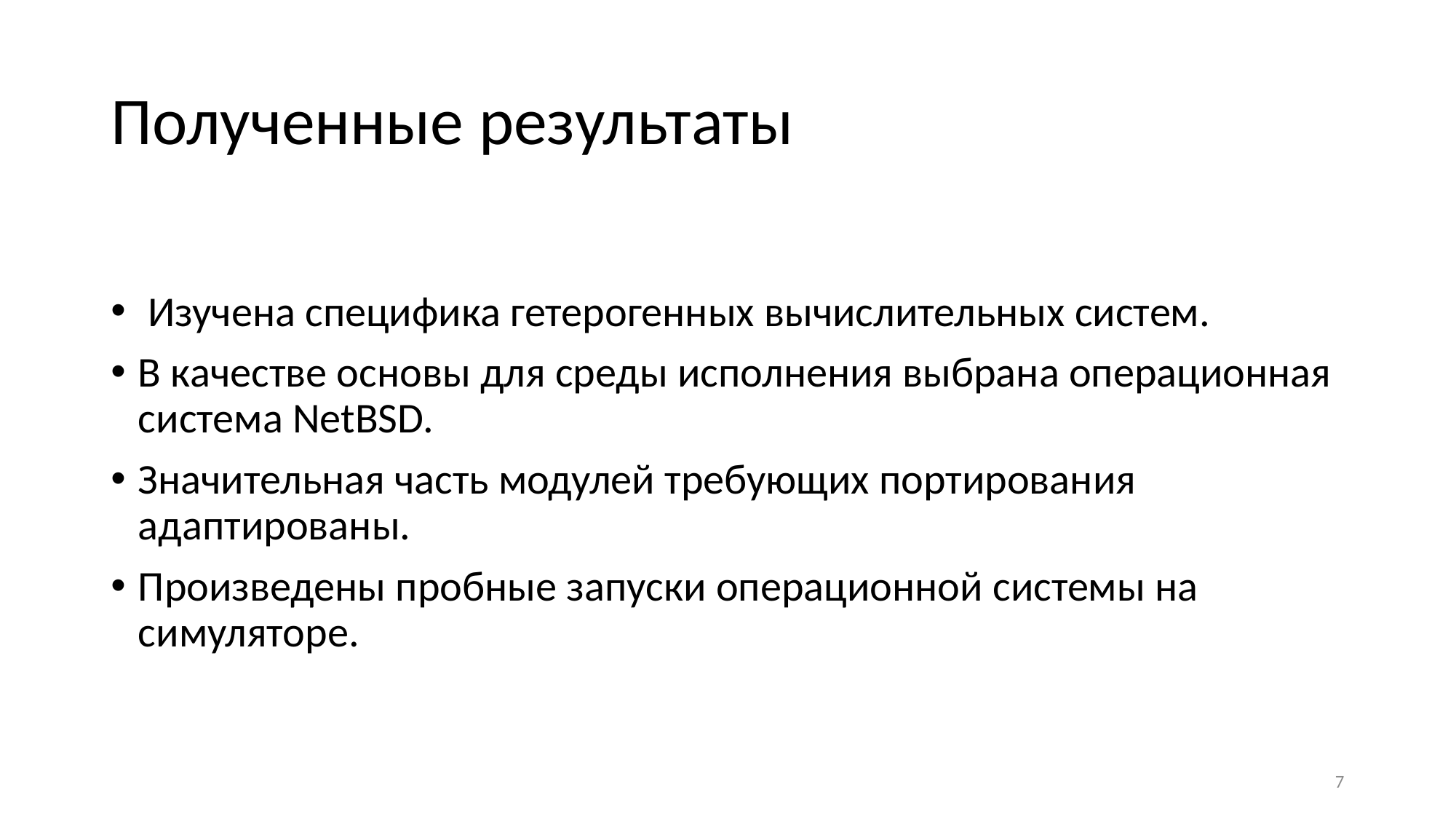

# Полученные результаты

 Изучена специфика гетерогенных вычислительных систем.
В качестве основы для среды исполнения выбрана операционная система NetBSD.
Значительная часть модулей требующих портирования адаптированы.
Произведены пробные запуски операционной системы на симуляторе.
7